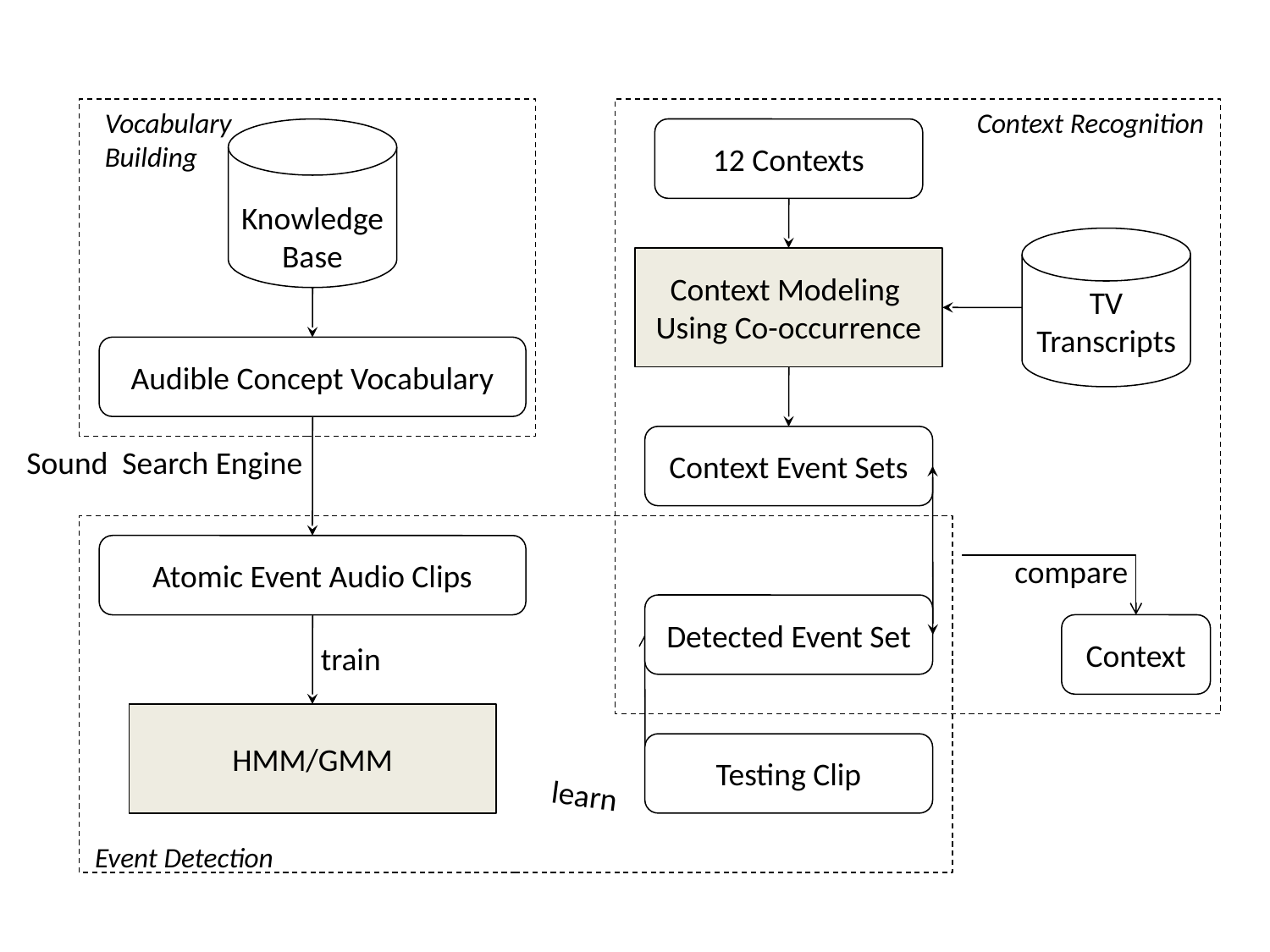

Vocabulary
Building

Context Recognition

Knowledge Base

12 Contexts
TV Transcripts
Context Modeling
Using Co-occurrence
Audible Concept Vocabulary
Context Event Sets
Sound  Search Engine
Atomic Event Audio Clips
compare
Detected Event Set
Context
train
HMM/GMM
Testing Clip
learn

Event Detection